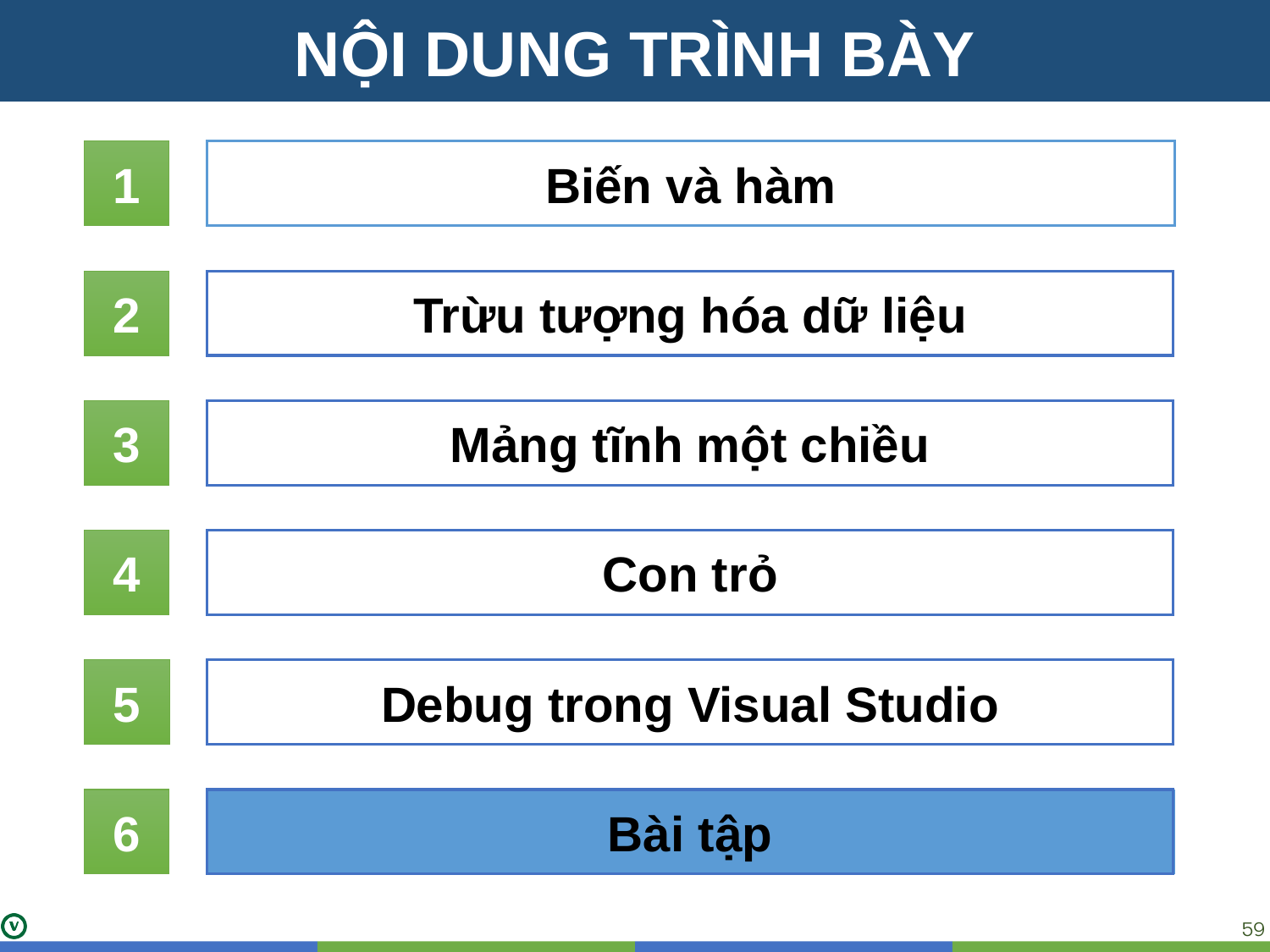

NỘI DUNG TRÌNH BÀY
1
Biến và hàm
2
Trừu tượng hóa dữ liệu
3
Mảng tĩnh một chiều
4
Con trỏ
5
Debug trong Visual Studio
6
Bài tập